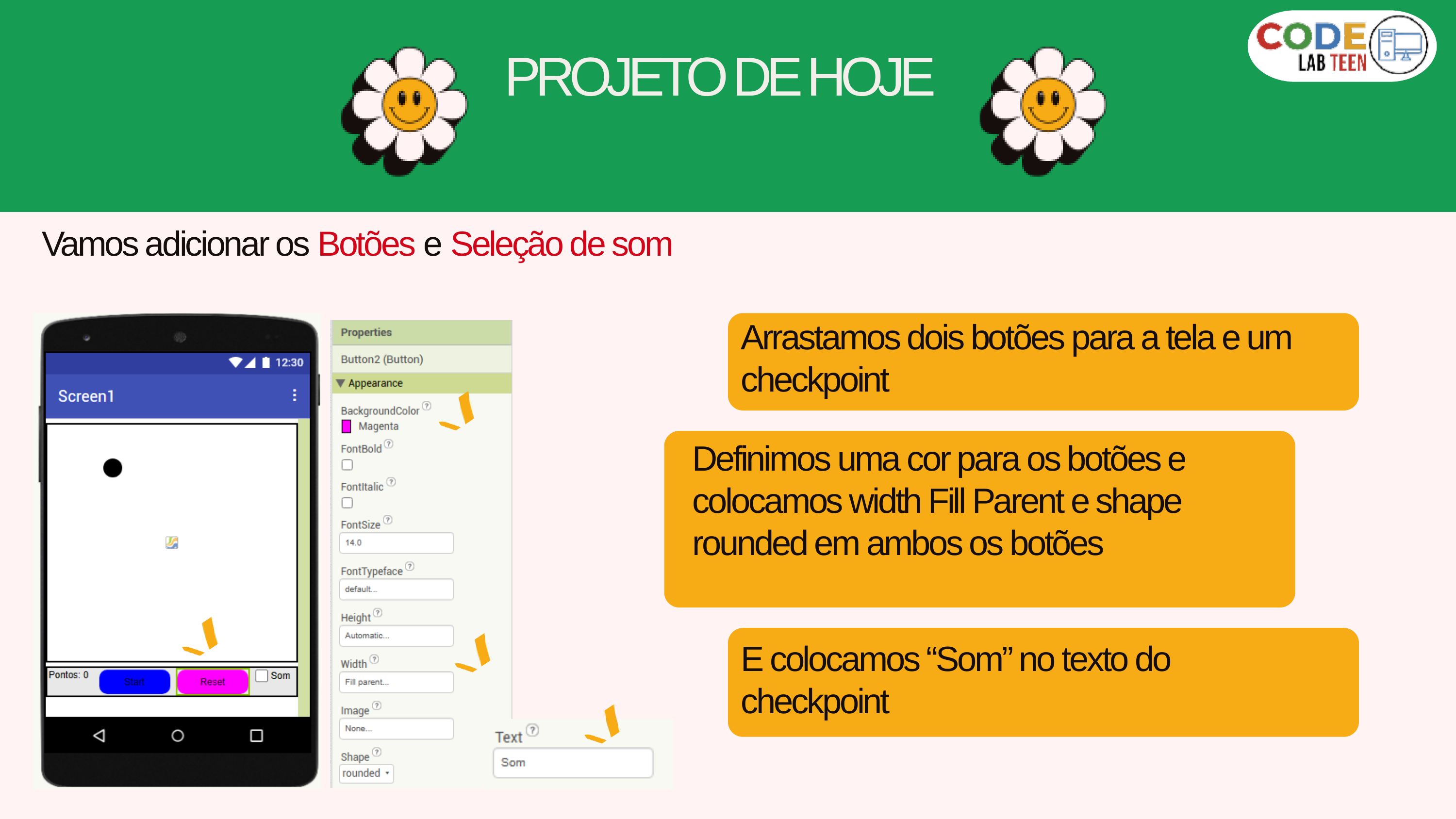

PROJETO DE HOJE

Vamos adicionar os Botões e Seleção de som

Arrastamos dois botões para a tela e um checkpoint

Definimos uma cor para os botões e colocamos width Fill Parent e shape rounded em ambos os botões

E colocamos “Som” no texto do checkpoint